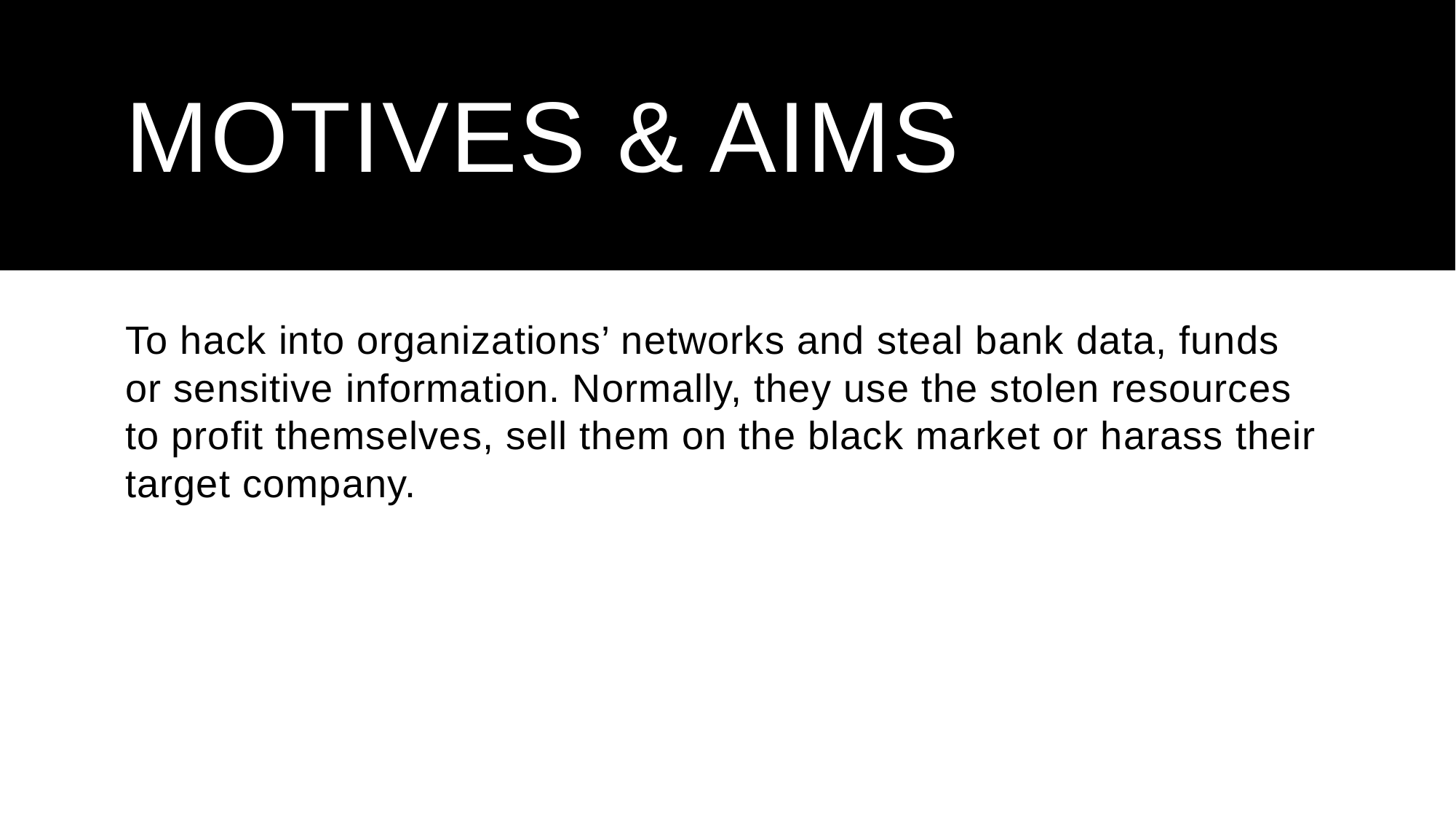

# Motives & Aims
To hack into organizations’ networks and steal bank data, funds or sensitive information. Normally, they use the stolen resources to profit themselves, sell them on the black market or harass their target company.